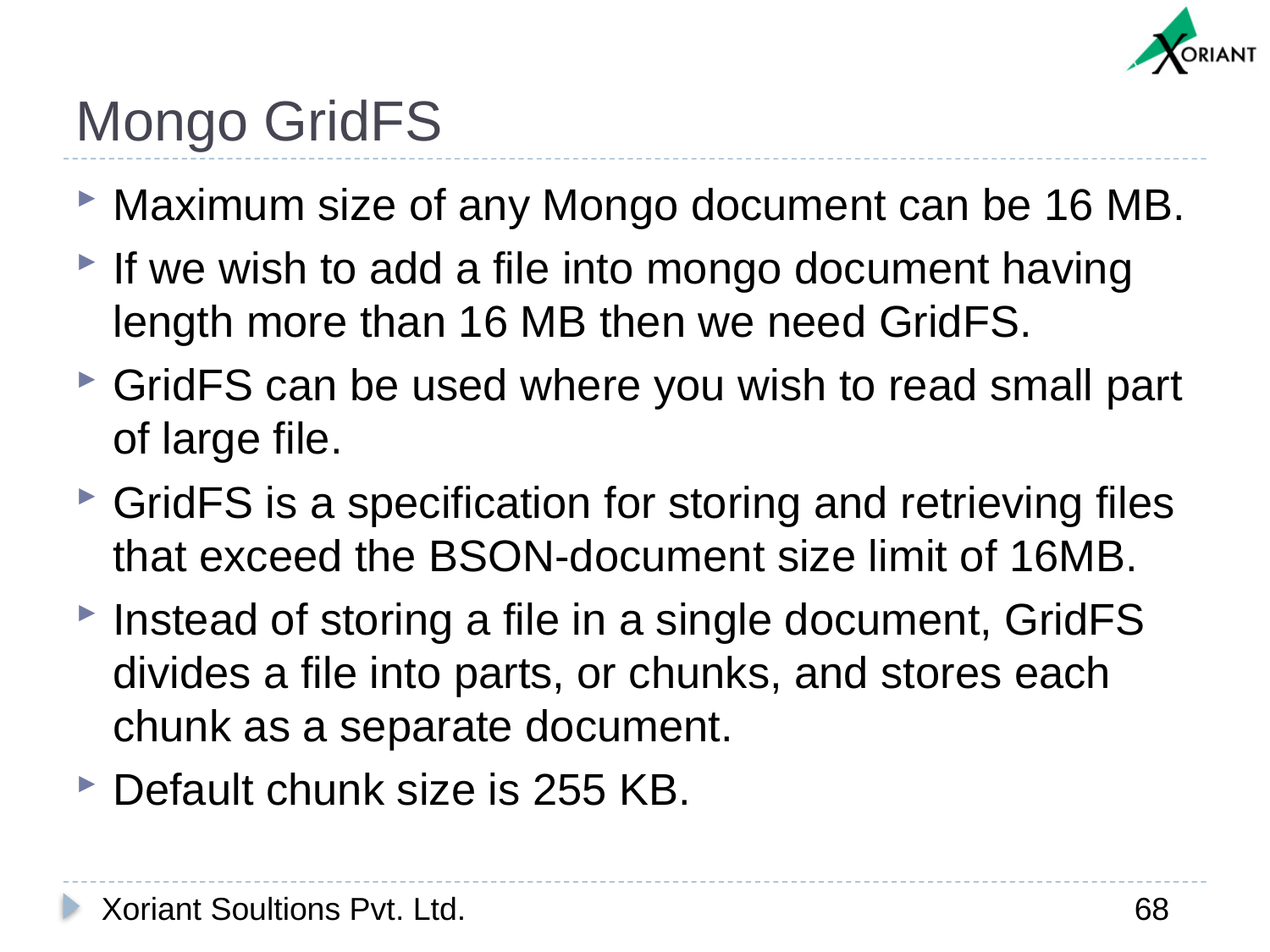

# Mongo GridFS
Maximum size of any Mongo document can be 16 MB.
If we wish to add a file into mongo document having length more than 16 MB then we need GridFS.
GridFS can be used where you wish to read small part of large file.
GridFS is a specification for storing and retrieving files that exceed the BSON-document size limit of 16MB.
Instead of storing a file in a single document, GridFS divides a file into parts, or chunks, and stores each chunk as a separate document.
Default chunk size is 255 KB.
Xoriant Soultions Pvt. Ltd.
68